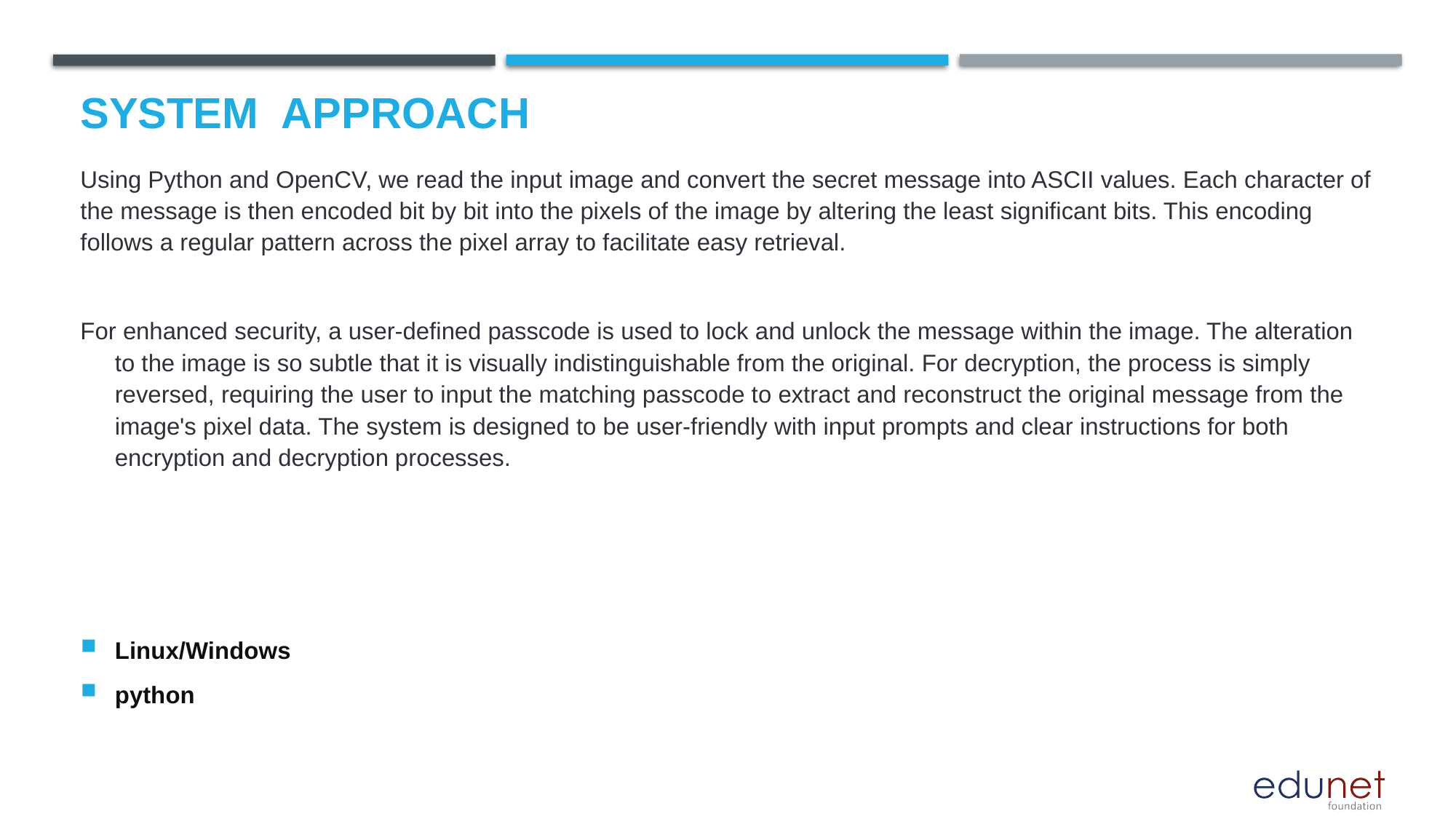

# System  Approach
Using Python and OpenCV, we read the input image and convert the secret message into ASCII values. Each character of the message is then encoded bit by bit into the pixels of the image by altering the least significant bits. This encoding follows a regular pattern across the pixel array to facilitate easy retrieval.

For enhanced security, a user-defined passcode is used to lock and unlock the message within the image. The alteration to the image is so subtle that it is visually indistinguishable from the original. For decryption, the process is simply reversed, requiring the user to input the matching passcode to extract and reconstruct the original message from the image's pixel data. The system is designed to be user-friendly with input prompts and clear instructions for both encryption and decryption processes.

Linux/Windows
python